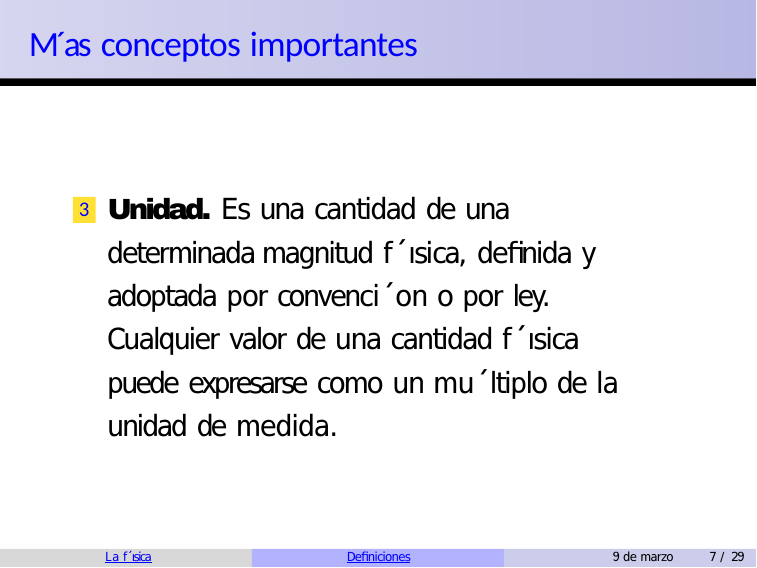

# M´as conceptos importantes
Unidad. Es una cantidad de una determinada magnitud f´ısica, definida y adoptada por convenci´on o por ley. Cualquier valor de una cantidad f´ısica puede expresarse como un mu´ltiplo de la unidad de medida.
3

La f´ısica
Definiciones
9 de marzo
7 / 29